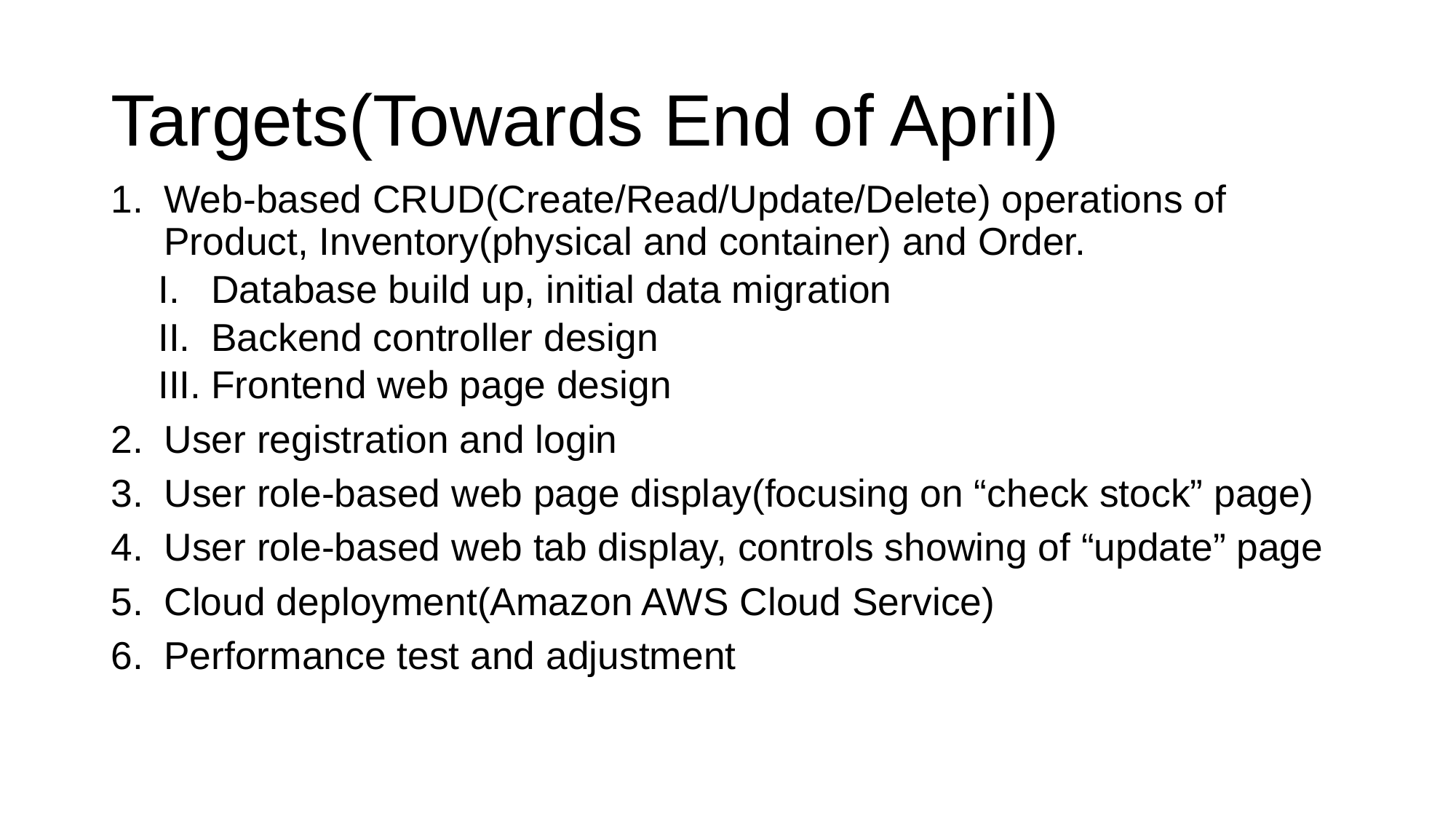

# Targets(Towards End of April)
Web-based CRUD(Create/Read/Update/Delete) operations of Product, Inventory(physical and container) and Order.
Database build up, initial data migration
Backend controller design
Frontend web page design
User registration and login
User role-based web page display(focusing on “check stock” page)
User role-based web tab display, controls showing of “update” page
Cloud deployment(Amazon AWS Cloud Service)
Performance test and adjustment